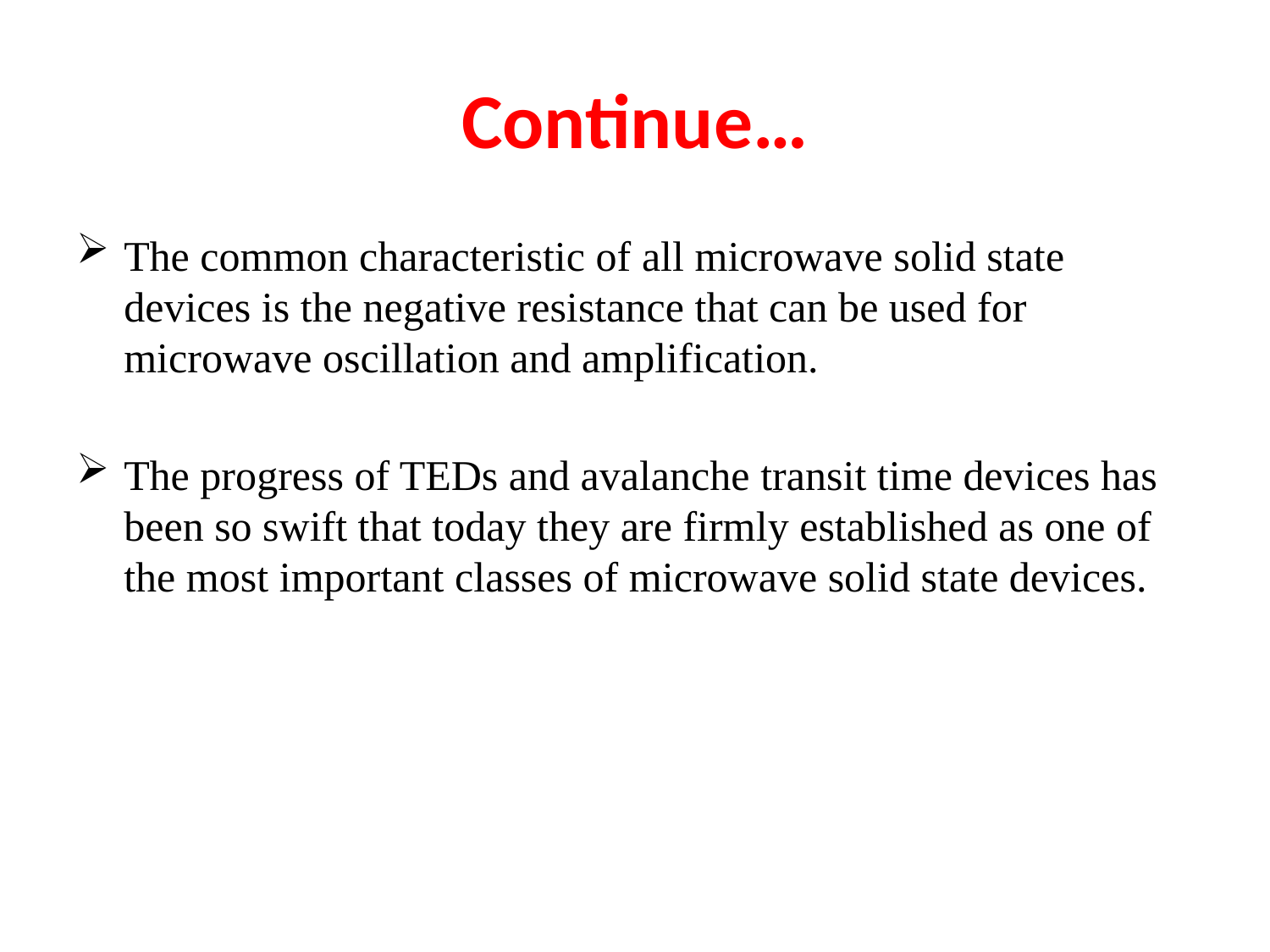

# Continue…
The common characteristic of all microwave solid state devices is the negative resistance that can be used for microwave oscillation and amplification.

The progress of TEDs and avalanche transit time devices has been so swift that today they are firmly established as one of the most important classes of microwave solid state devices.